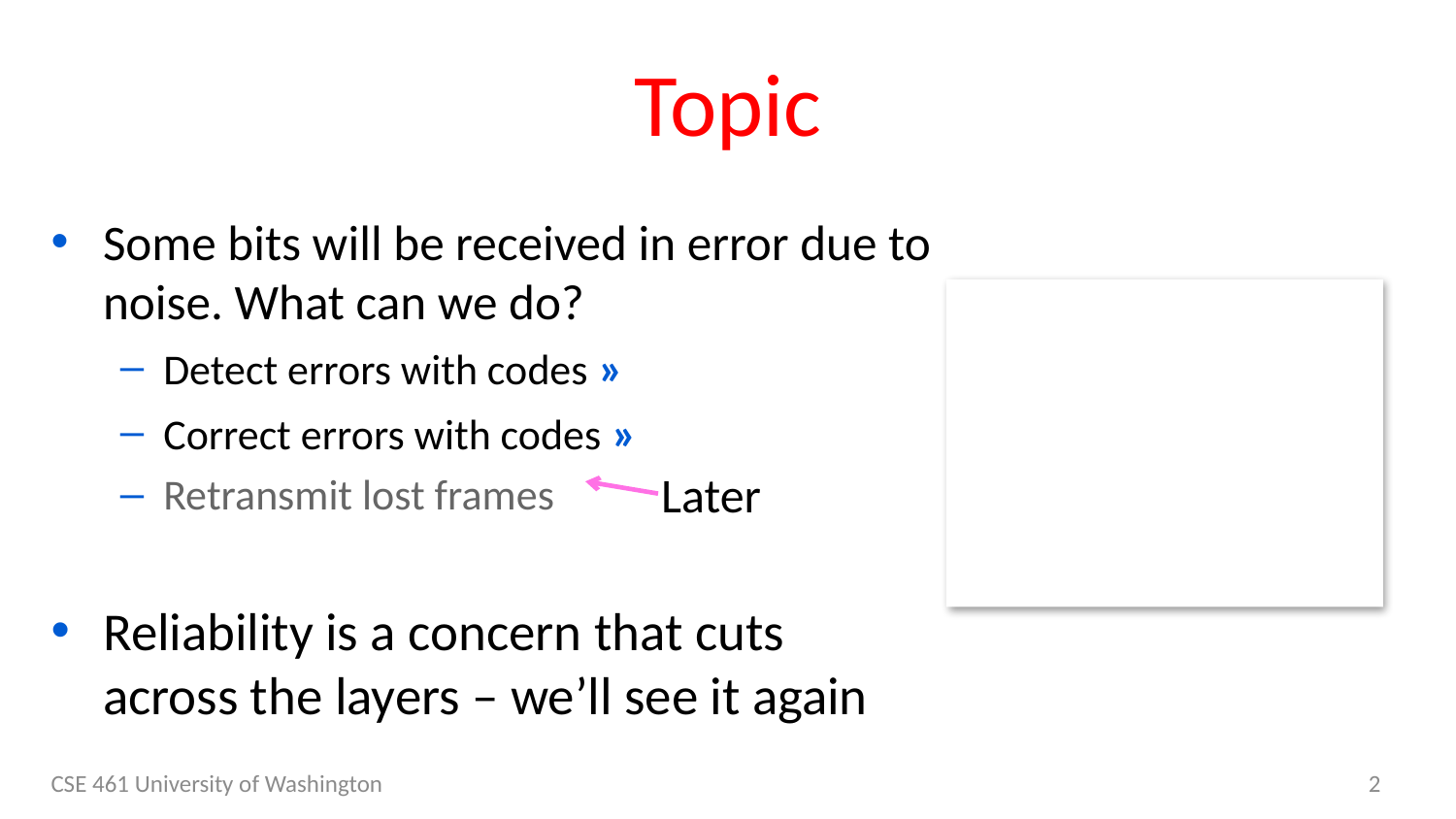

# Topic
Some bits will be received in error due to noise. What can we do?
Detect errors with codes »
Correct errors with codes »
Retransmit lost frames

Reliability is a concern that cuts across the layers – we’ll see it again
Later
CSE 461 University of Washington
2